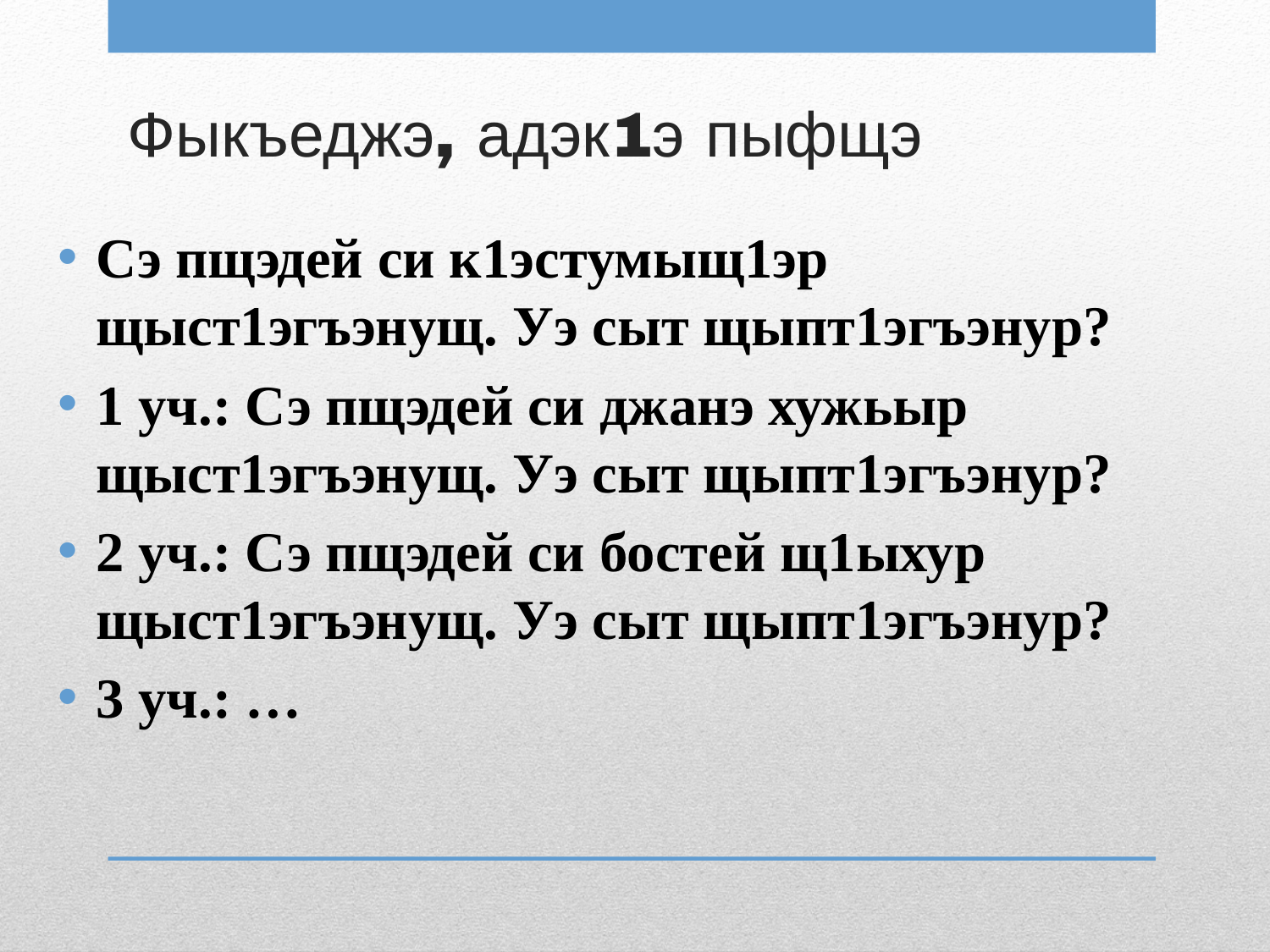

# Фыкъеджэ, адэк1э пыфщэ
Сэ пщэдей си к1эстумыщ1эр щыст1эгъэнущ. Уэ сыт щыпт1эгъэнур?
1 уч.: Сэ пщэдей си джанэ хужьыр щыст1эгъэнущ. Уэ сыт щыпт1эгъэнур?
2 уч.: Сэ пщэдей си бостей щ1ыхур щыст1эгъэнущ. Уэ сыт щыпт1эгъэнур?
3 уч.: …